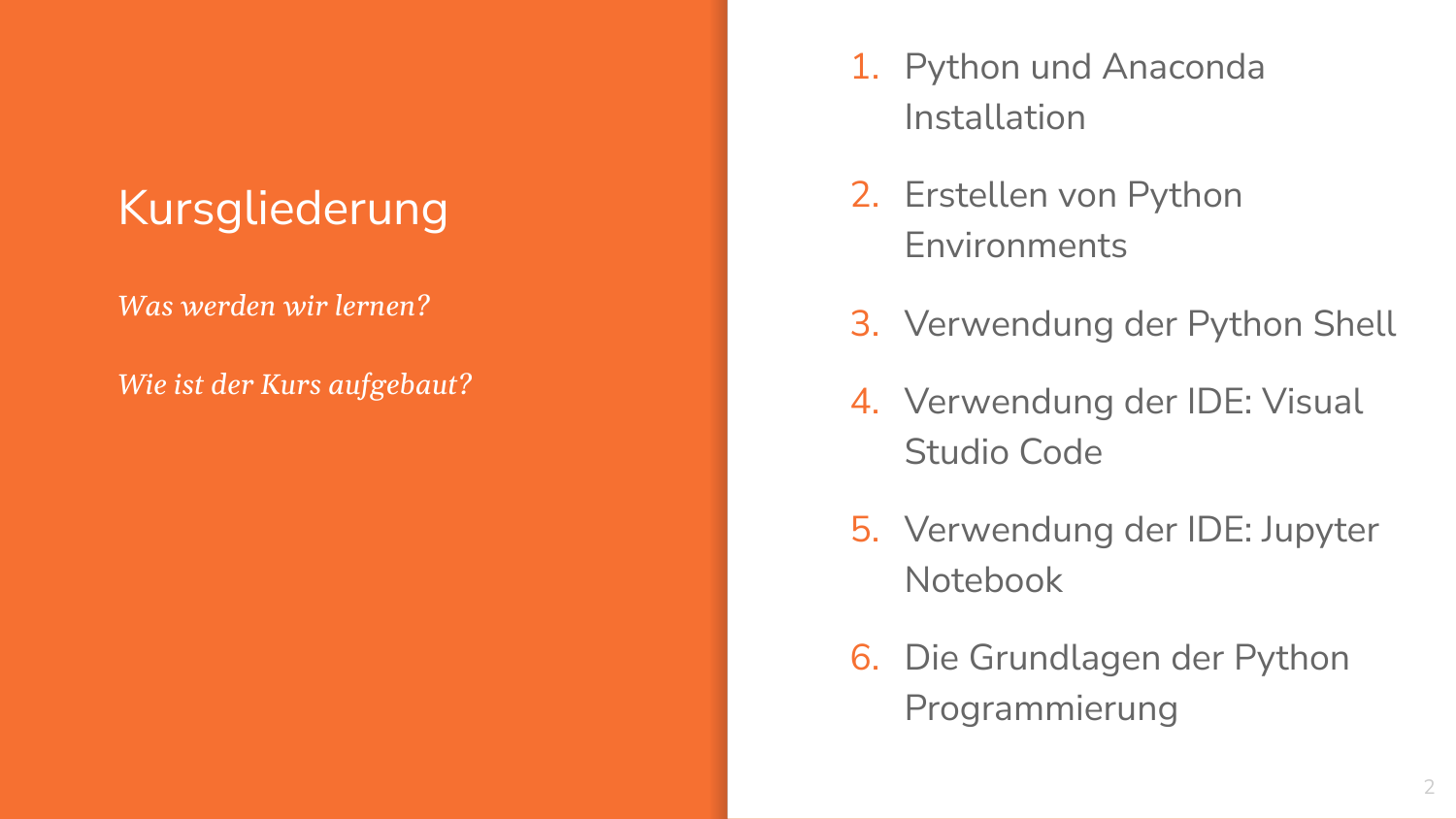

Python und Anaconda Installation

Erstellen von Python Environments

Verwendung der Python Shell

Verwendung der IDE: Visual Studio Code

Verwendung der IDE: Jupyter Notebook

Die Grundlagen der Python Programmierung
# Kursgliederung
Was werden wir lernen?
Wie ist der Kurs aufgebaut?

2